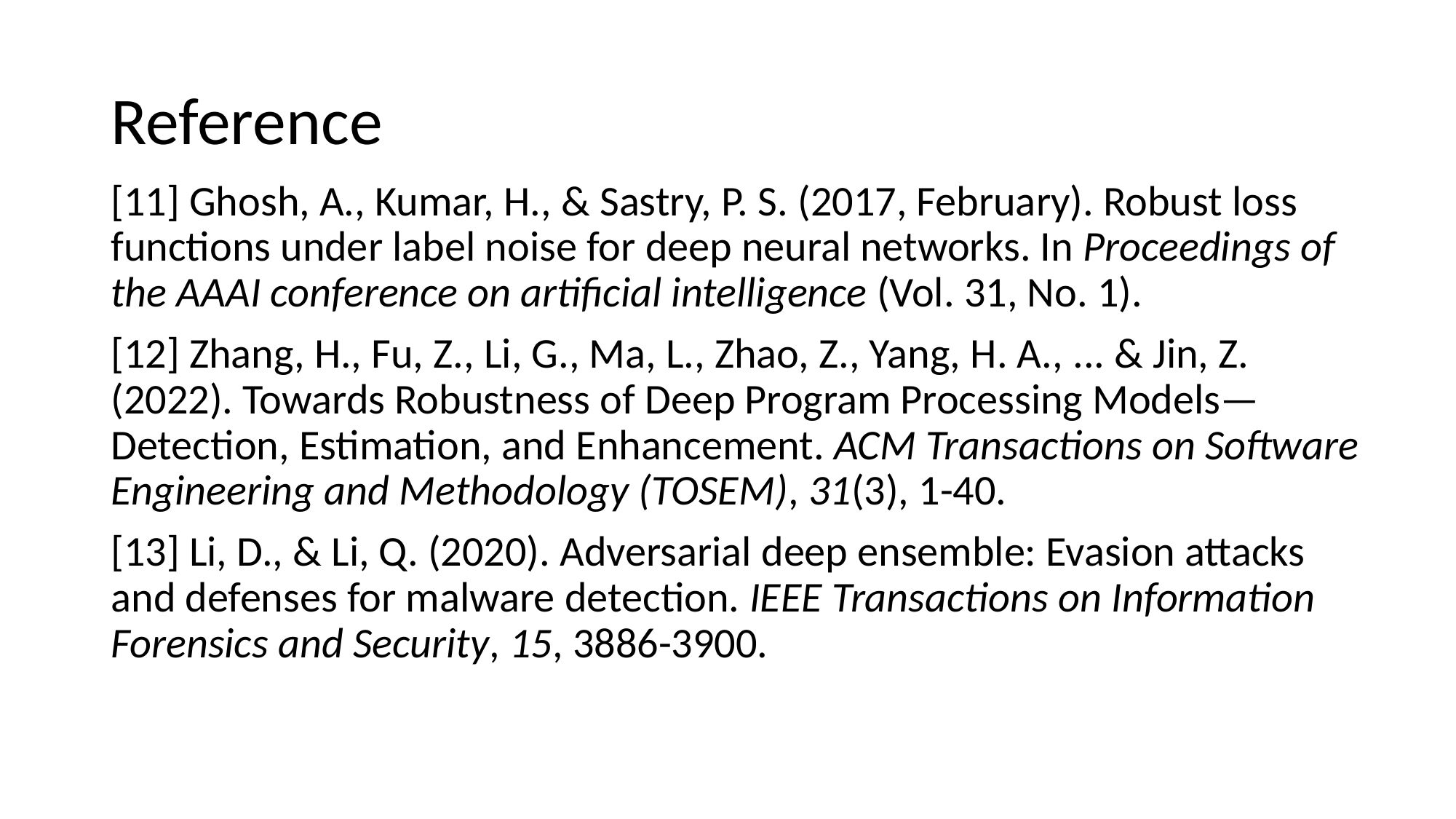

# Reference
[11] Ghosh, A., Kumar, H., & Sastry, P. S. (2017, February). Robust loss functions under label noise for deep neural networks. In Proceedings of the AAAI conference on artificial intelligence (Vol. 31, No. 1).
[12] Zhang, H., Fu, Z., Li, G., Ma, L., Zhao, Z., Yang, H. A., ... & Jin, Z. (2022). Towards Robustness of Deep Program Processing Models—Detection, Estimation, and Enhancement. ACM Transactions on Software Engineering and Methodology (TOSEM), 31(3), 1-40.
[13] Li, D., & Li, Q. (2020). Adversarial deep ensemble: Evasion attacks and defenses for malware detection. IEEE Transactions on Information Forensics and Security, 15, 3886-3900.